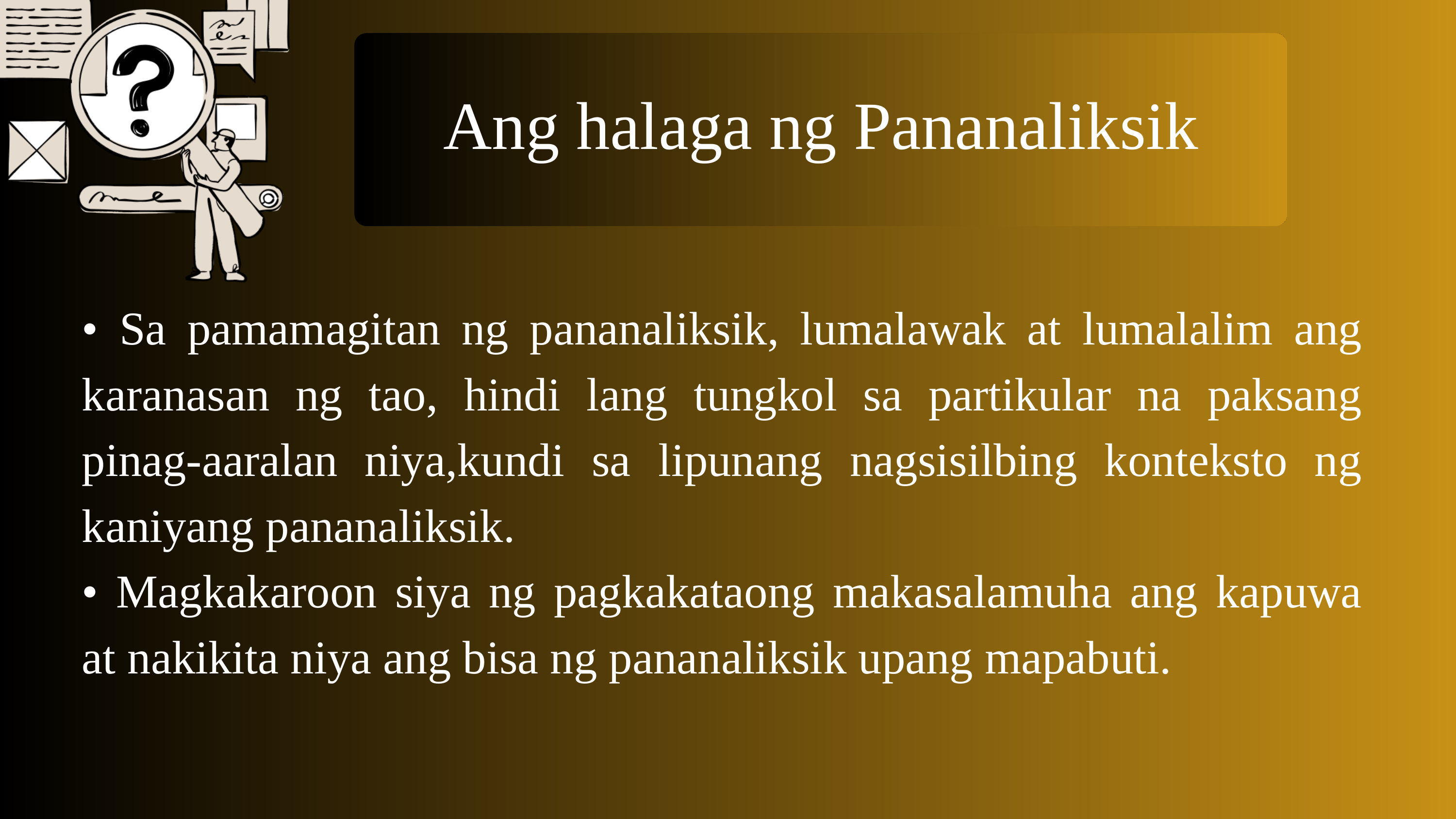

Ang halaga ng Pananaliksik
• Sa pamamagitan ng pananaliksik, lumalawak at lumalalim ang karanasan ng tao, hindi lang tungkol sa partikular na paksang pinag-aaralan niya,kundi sa lipunang nagsisilbing konteksto ng kaniyang pananaliksik.
• Magkakaroon siya ng pagkakataong makasalamuha ang kapuwa at nakikita niya ang bisa ng pananaliksik upang mapabuti.